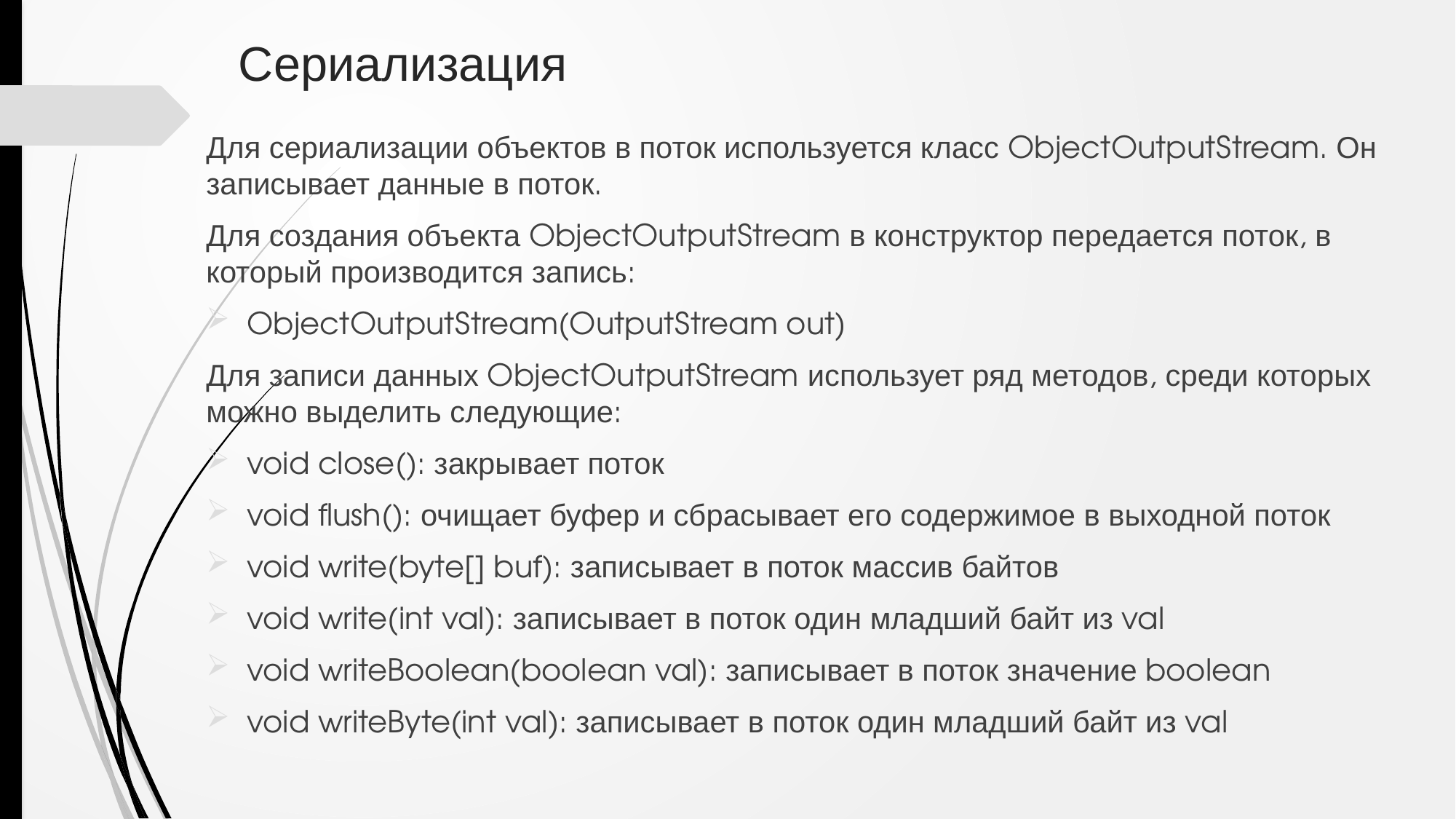

# Сериализация
Для сериализации объектов в поток используется класс ObjectOutputStream. Он записывает данные в поток.
Для создания объекта ObjectOutputStream в конструктор передается поток, в который производится запись:
ObjectOutputStream(OutputStream out)
Для записи данных ObjectOutputStream использует ряд методов, среди которых можно выделить следующие:
void close(): закрывает поток
void flush(): очищает буфер и сбрасывает его содержимое в выходной поток
void write(byte[] buf): записывает в поток массив байтов
void write(int val): записывает в поток один младший байт из val
void writeBoolean(boolean val): записывает в поток значение boolean
void writeByte(int val): записывает в поток один младший байт из val